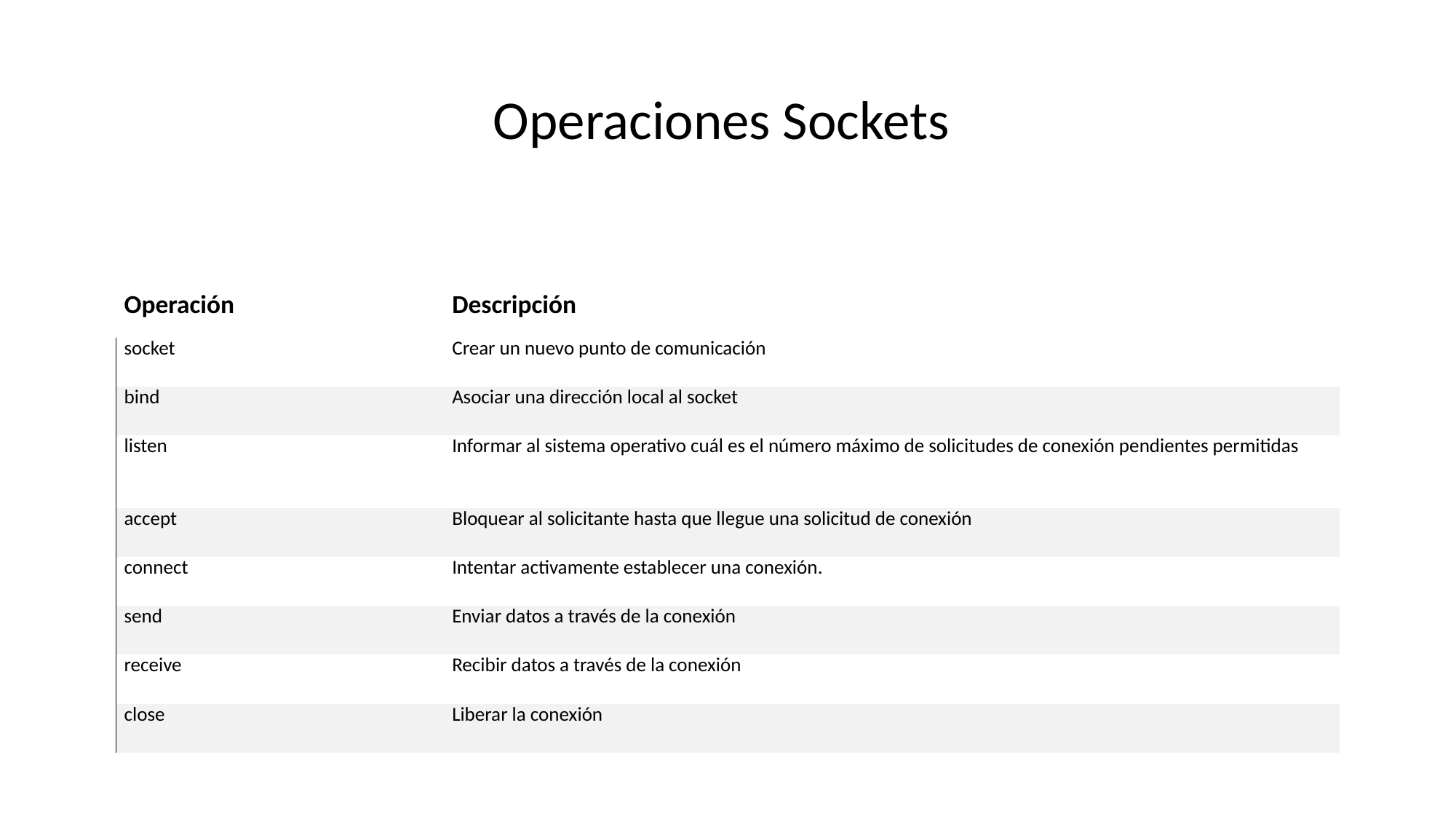

# Operaciones Sockets
| Operación | Descripción |
| --- | --- |
| socket | Crear un nuevo punto de comunicación |
| bind | Asociar una dirección local al socket |
| listen | Informar al sistema operativo cuál es el número máximo de solicitudes de conexión pendientes permitidas |
| accept | Bloquear al solicitante hasta que llegue una solicitud de conexión |
| connect | Intentar activamente establecer una conexión. |
| send | Enviar datos a través de la conexión |
| receive | Recibir datos a través de la conexión |
| close | Liberar la conexión |